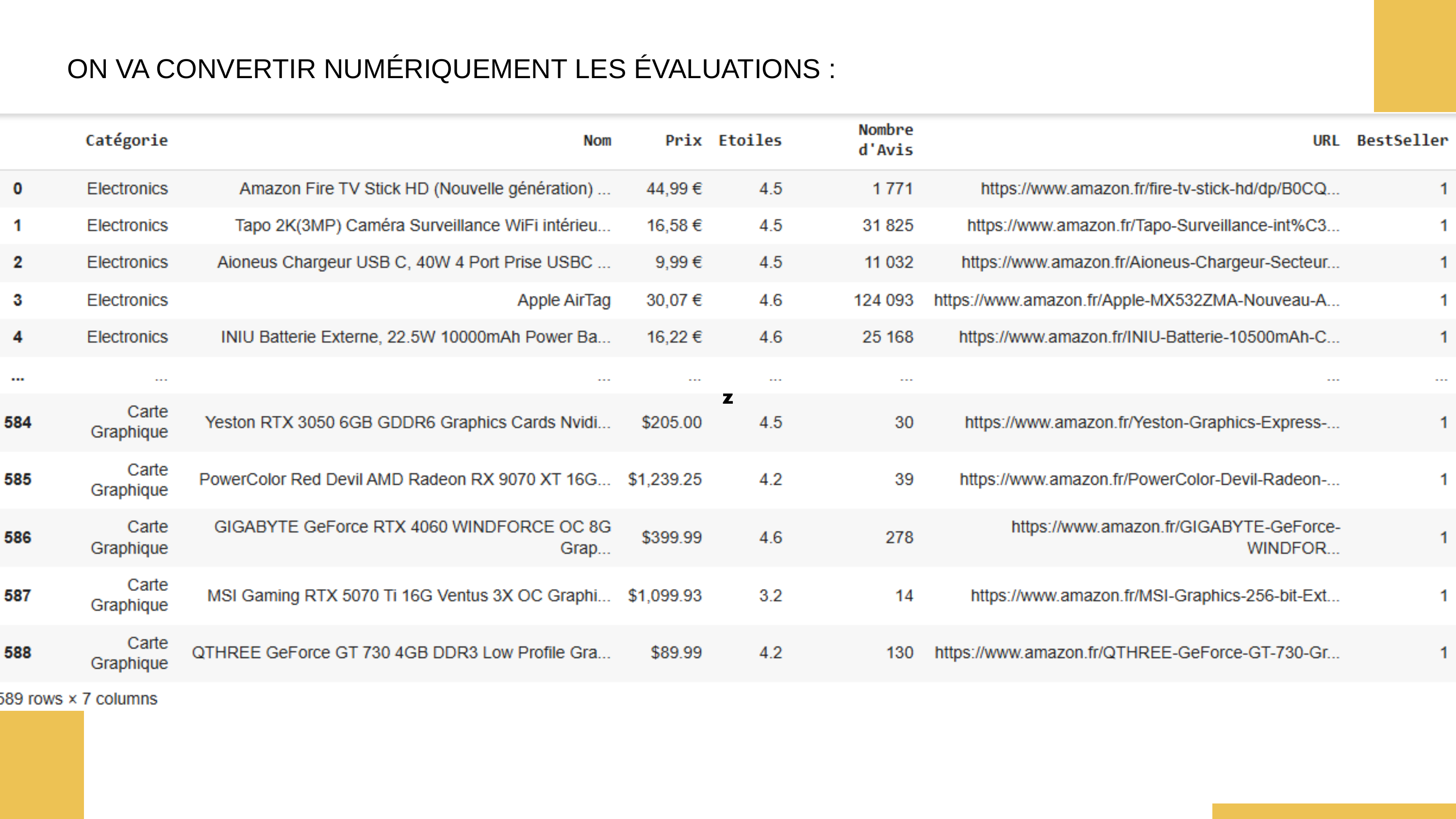

ON VA CONVERTIR NUMÉRIQUEMENT LES ÉVALUATIONS :

z